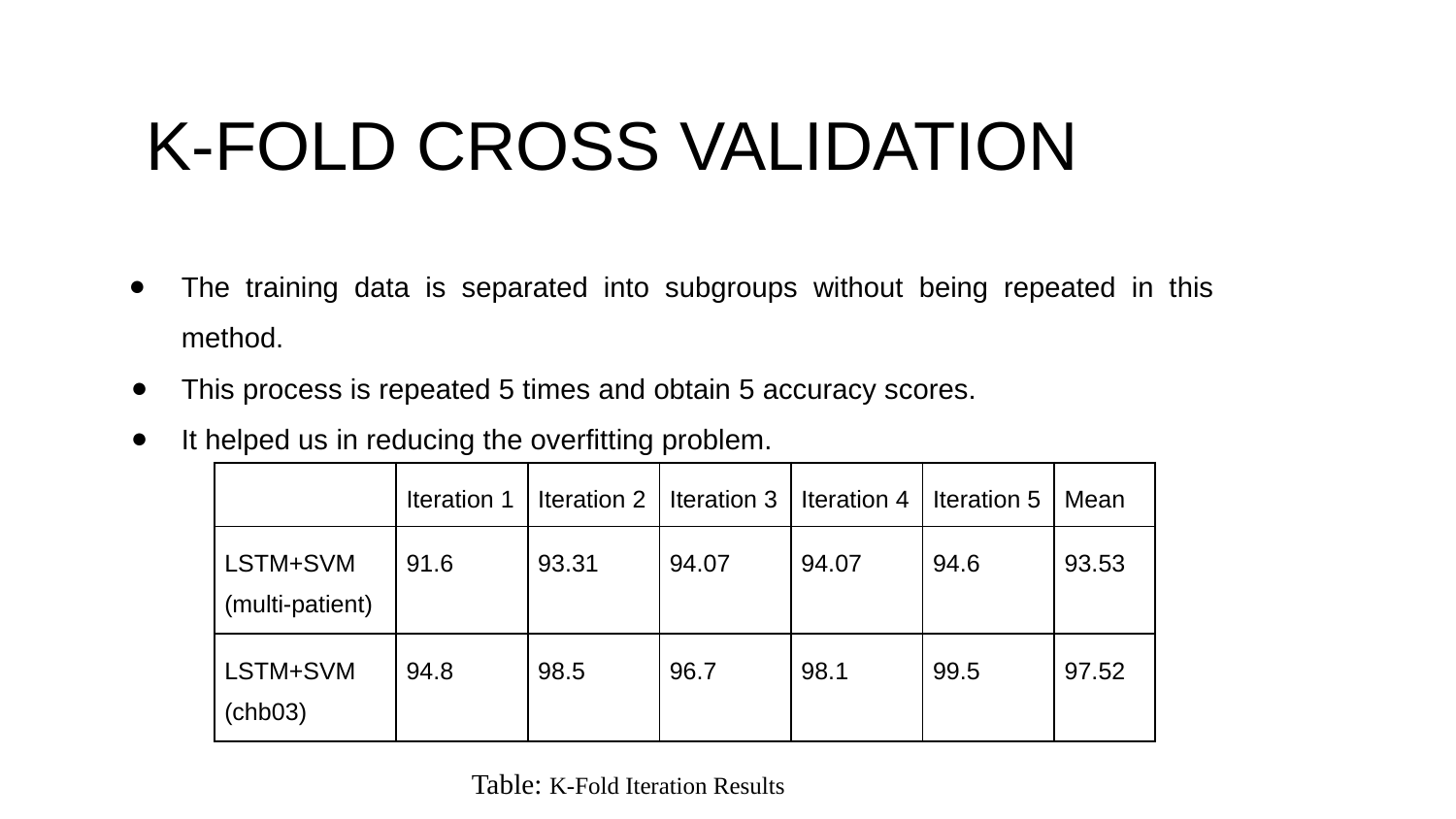

K-FOLD CROSS VALIDATION
The training data is separated into subgroups without being repeated in this method.
This process is repeated 5 times and obtain 5 accuracy scores.
It helped us in reducing the overfitting problem.
|  | Iteration 1 | Iteration 2 | Iteration 3 | Iteration 4 | Iteration 5 | Mean |
| --- | --- | --- | --- | --- | --- | --- |
| LSTM+SVM (multi-patient) | 91.6 | 93.31 | 94.07 | 94.07 | 94.6 | 93.53 |
| LSTM+SVM (chb03) | 94.8 | 98.5 | 96.7 | 98.1 | 99.5 | 97.52 |
Table: K-Fold Iteration Results